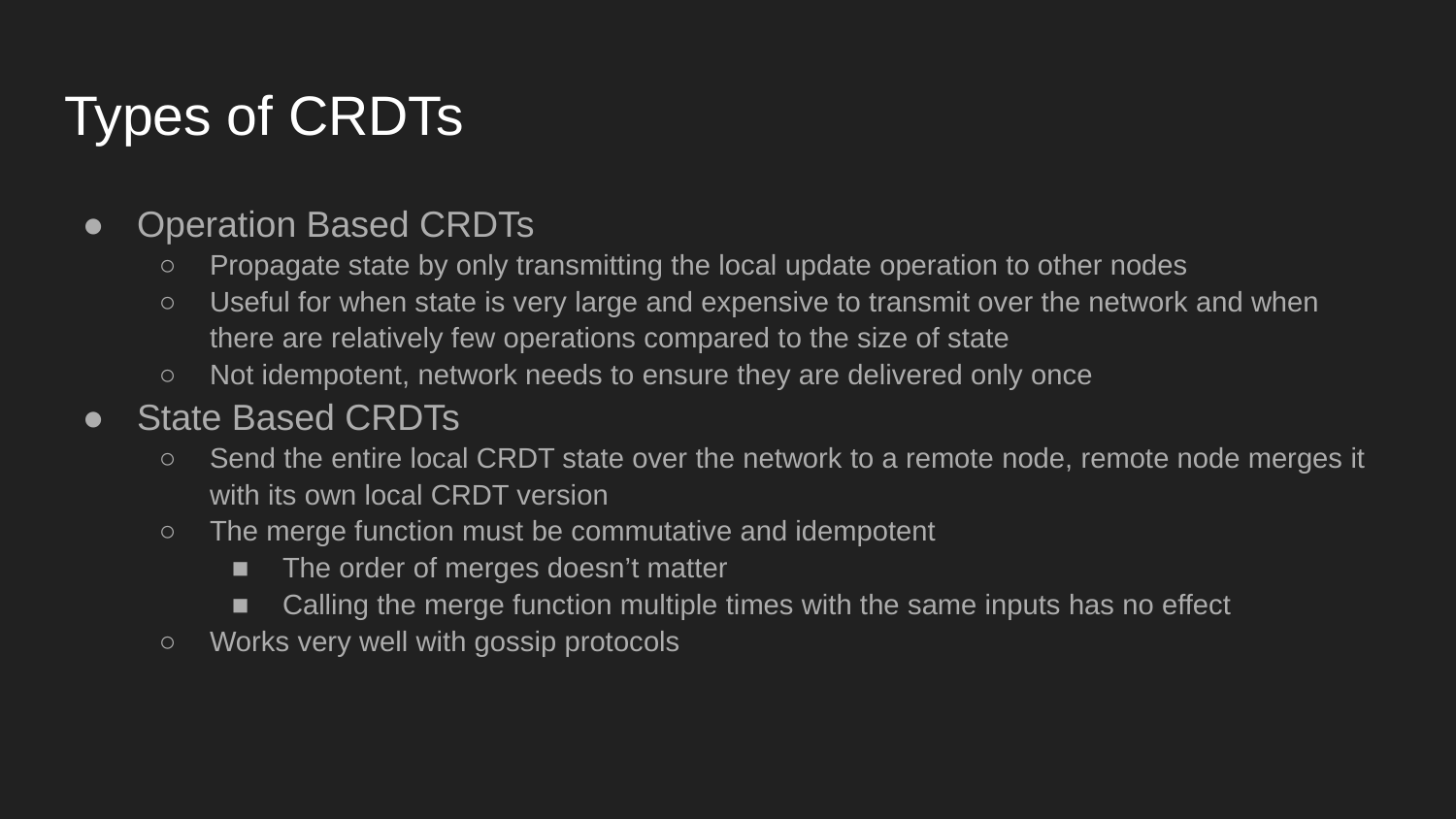

# Types of CRDTs
Operation Based CRDTs
Propagate state by only transmitting the local update operation to other nodes
Useful for when state is very large and expensive to transmit over the network and when there are relatively few operations compared to the size of state
Not idempotent, network needs to ensure they are delivered only once
State Based CRDTs
Send the entire local CRDT state over the network to a remote node, remote node merges it with its own local CRDT version
The merge function must be commutative and idempotent
The order of merges doesn’t matter
Calling the merge function multiple times with the same inputs has no effect
Works very well with gossip protocols